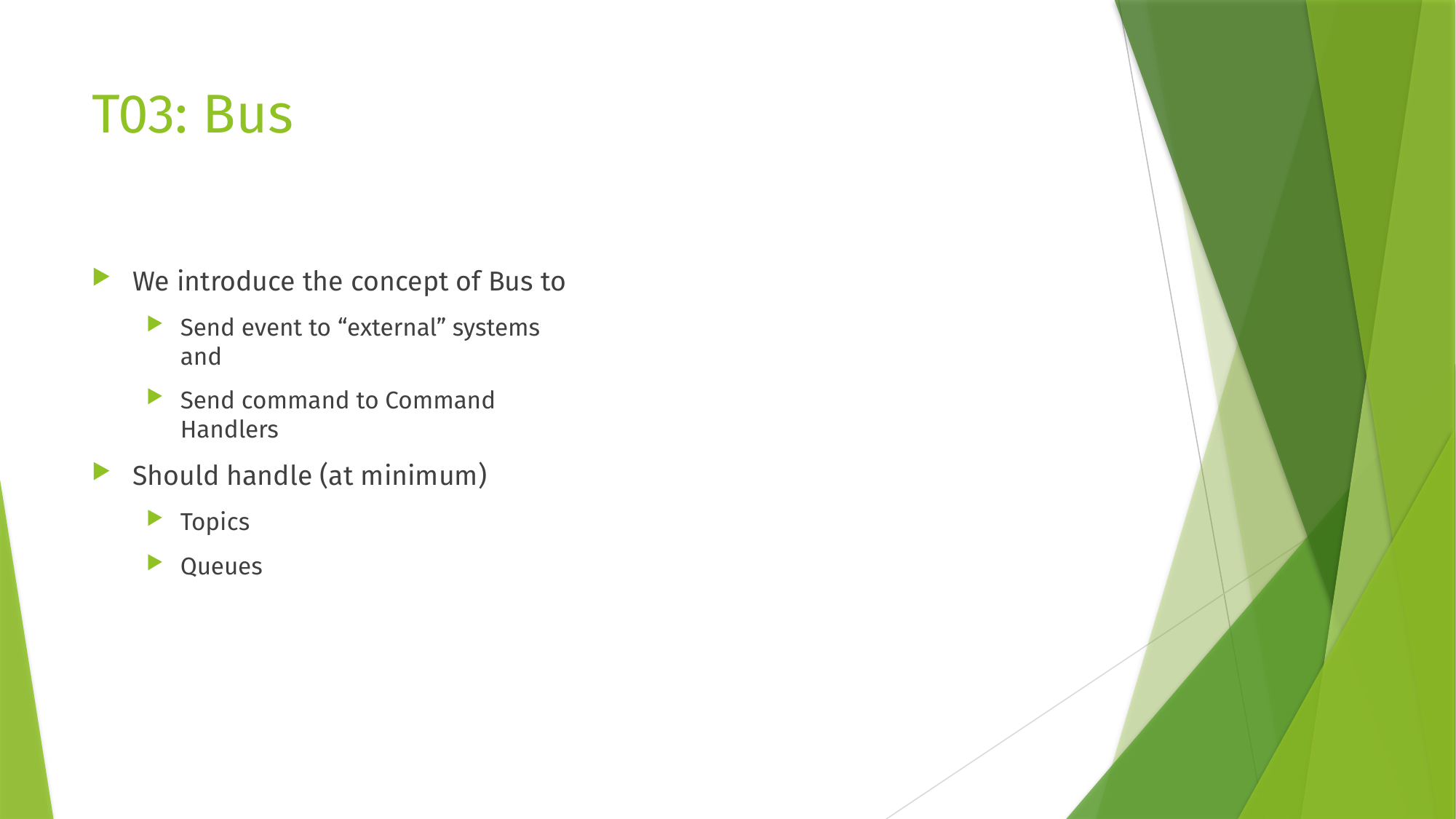

# T03: Bus
We introduce the concept of Bus to
Send event to “external” systems and
Send command to Command Handlers
Should handle (at minimum)
Topics
Queues